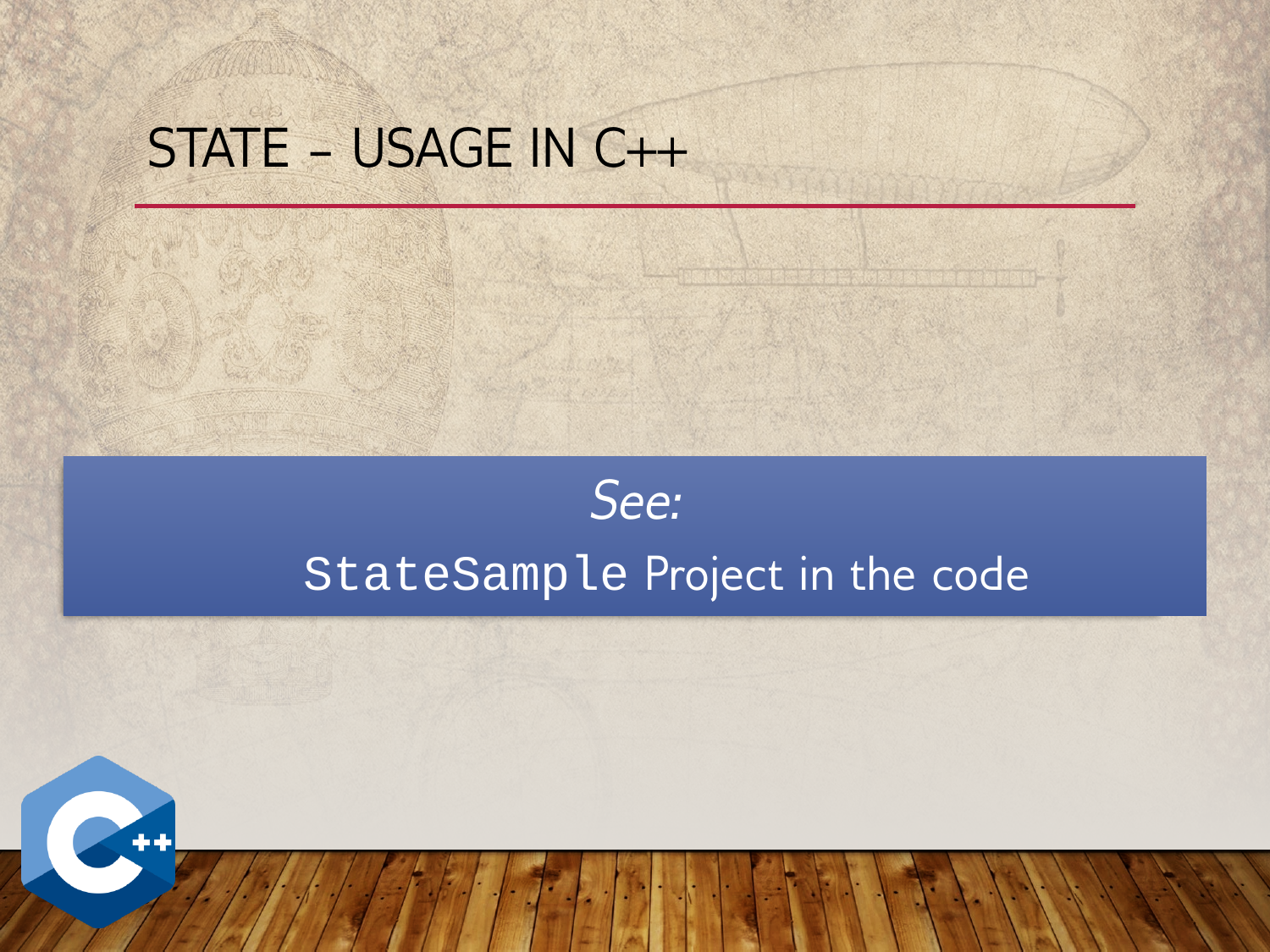

# State – Usage in C++
See:
StateSample Project in the code